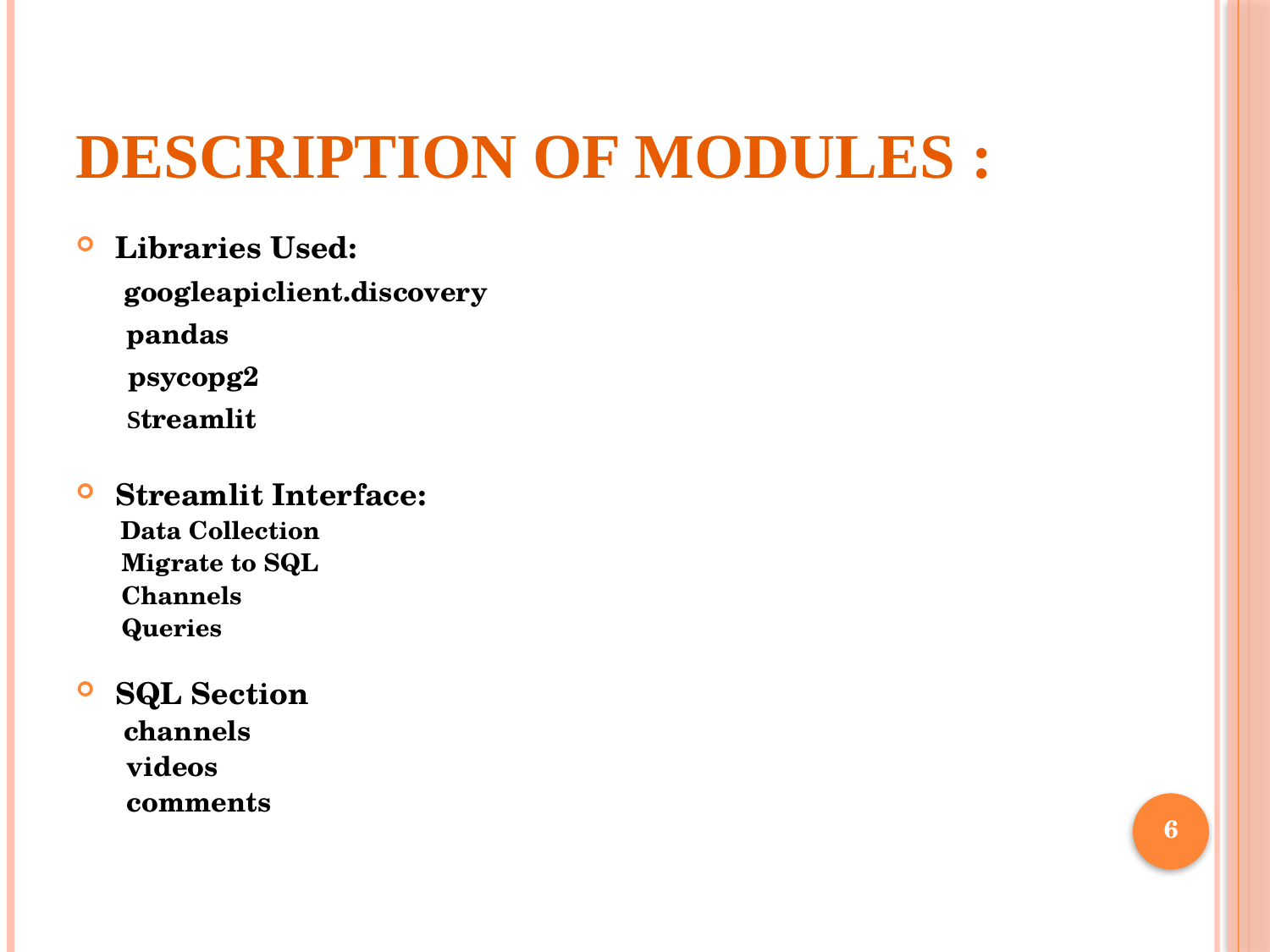

# DESCRIPTION OF MODULES :
Libraries Used:
        googleapiclient.discovery
        pandas
	  psycopg2
        Streamlit

Streamlit Interface:
       Data Collection
        Migrate to SQL
        Channels
        Queries

SQL Section
        channels
        videos
        comments

6